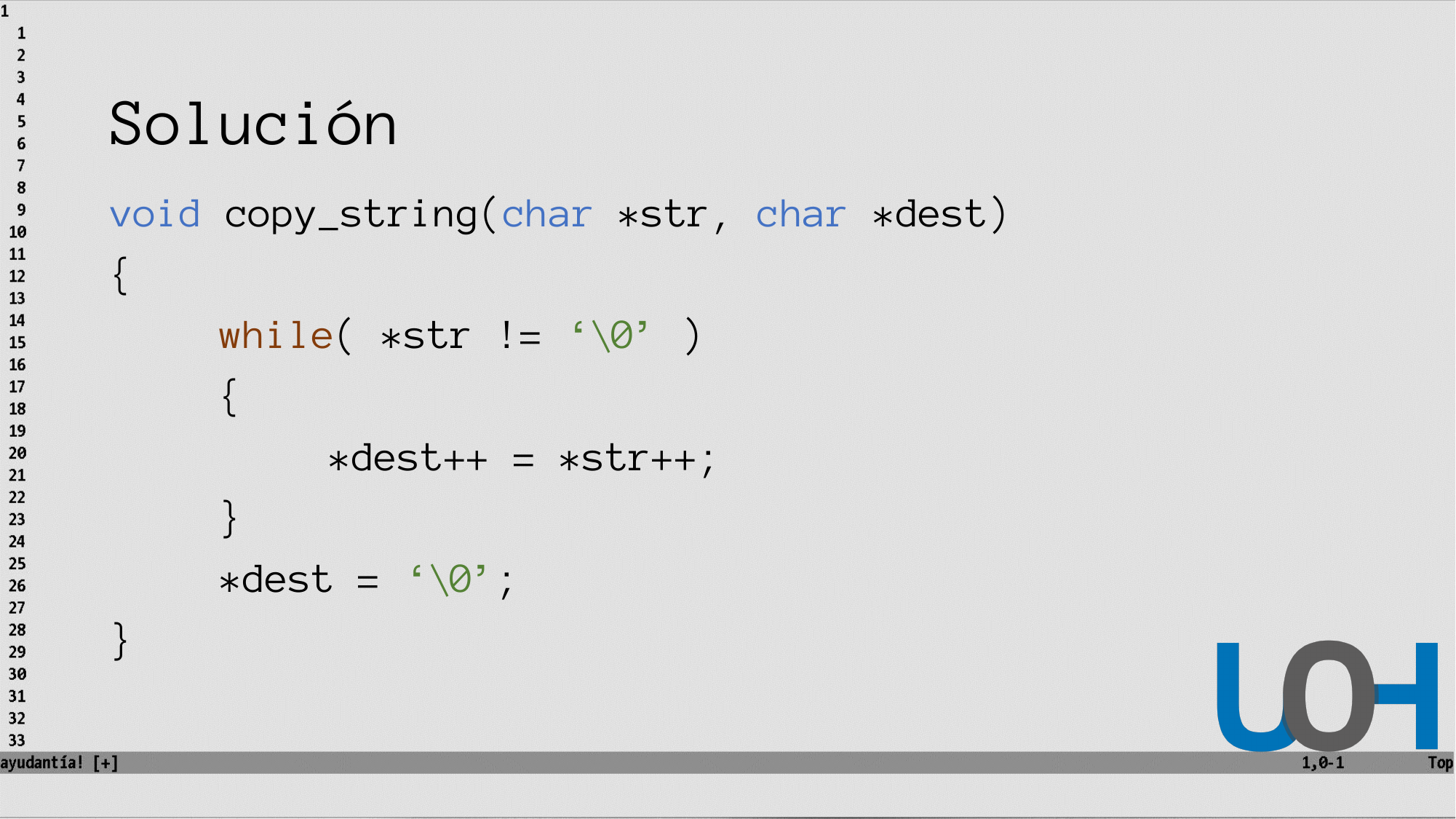

# Solución
void copy_string(char *str, char *dest)
{
	while( *str != ‘\0’ )
	{
		*dest++ = *str++;
	}
	*dest = ‘\0’;
}